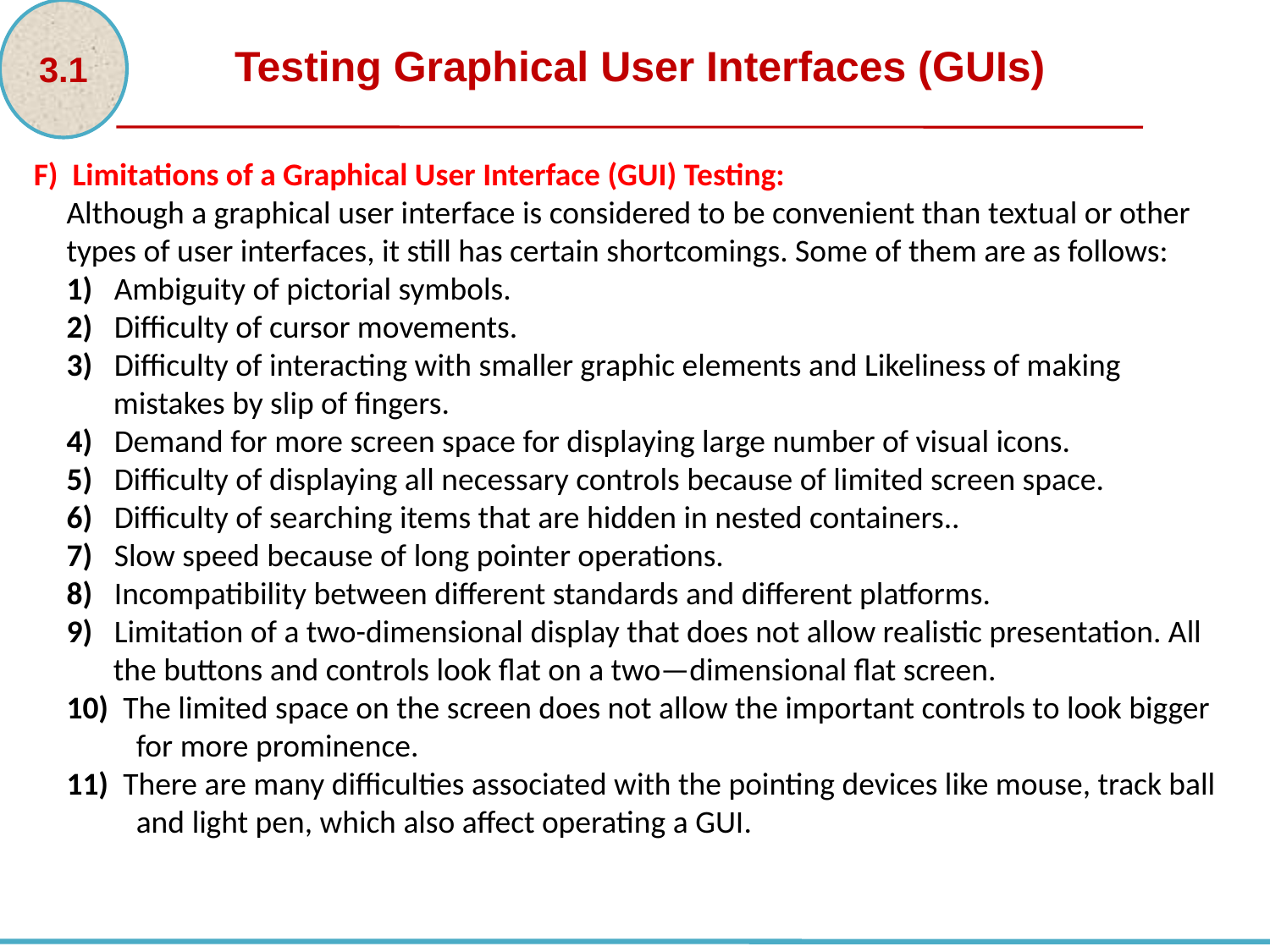

3.1
Testing Graphical User Interfaces (GUIs)
F)  Limitations of a Graphical User Interface (GUI) Testing:
Although a graphical user interface is considered to be convenient than textual or other types of user interfaces, it still has certain shortcomings. Some of them are as follows:
1)   Ambiguity of pictorial symbols.
2)   Difficulty of cursor movements.
3)   Difficulty of interacting with smaller graphic elements and Likeliness of making mistakes by slip of fingers.
4)   Demand for more screen space for displaying large number of visual icons.
5)   Difficulty of displaying all necessary controls because of limited screen space.
6)   Difficulty of searching items that are hidden in nested containers..
7)   Slow speed because of long pointer operations.
8)   Incompatibility between different standards and different platforms.
9)   Limitation of a two-dimensional display that does not allow realistic presentation. All the buttons and controls look flat on a two—dimensional flat screen.
10)  The limited space on the screen does not allow the important controls to look bigger for more prominence.
11)  There are many difficulties associated with the pointing devices like mouse, track ball and light pen, which also affect operating a GUI.